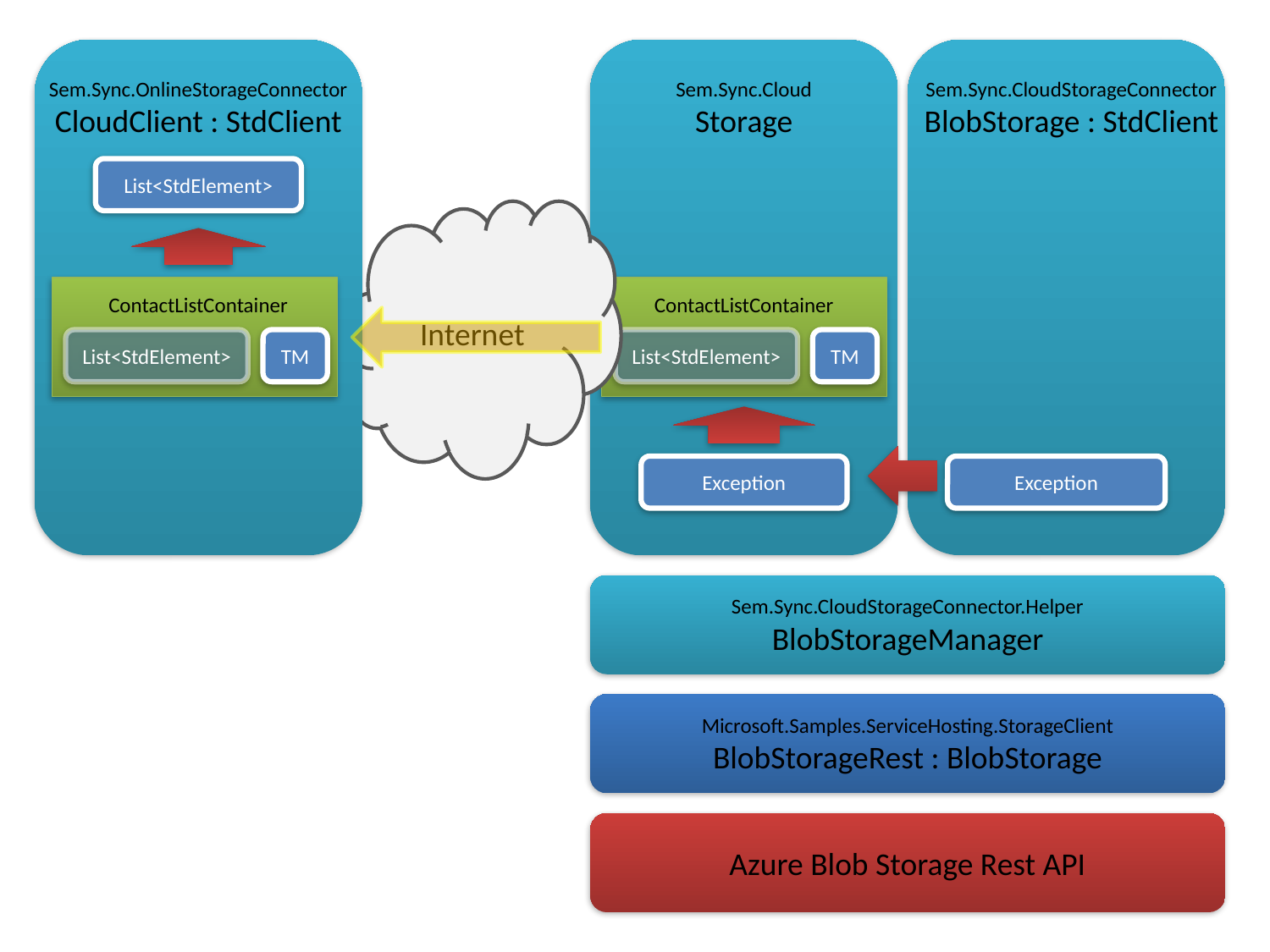

Sem.Sync.OnlineStorageConnector
CloudClient : StdClient
Sem.Sync.Cloud
Storage
Sem.Sync.CloudStorageConnector BlobStorage : StdClient
List<StdElement>
Internet

ContactListContainer
ContactListContainer

List<StdElement>
List<StdElement>
TM
TM

Exception
Exception
Sem.Sync.CloudStorageConnector.Helper
BlobStorageManager
Microsoft.Samples.ServiceHosting.StorageClient
BlobStorageRest : BlobStorage
Azure Blob Storage Rest API